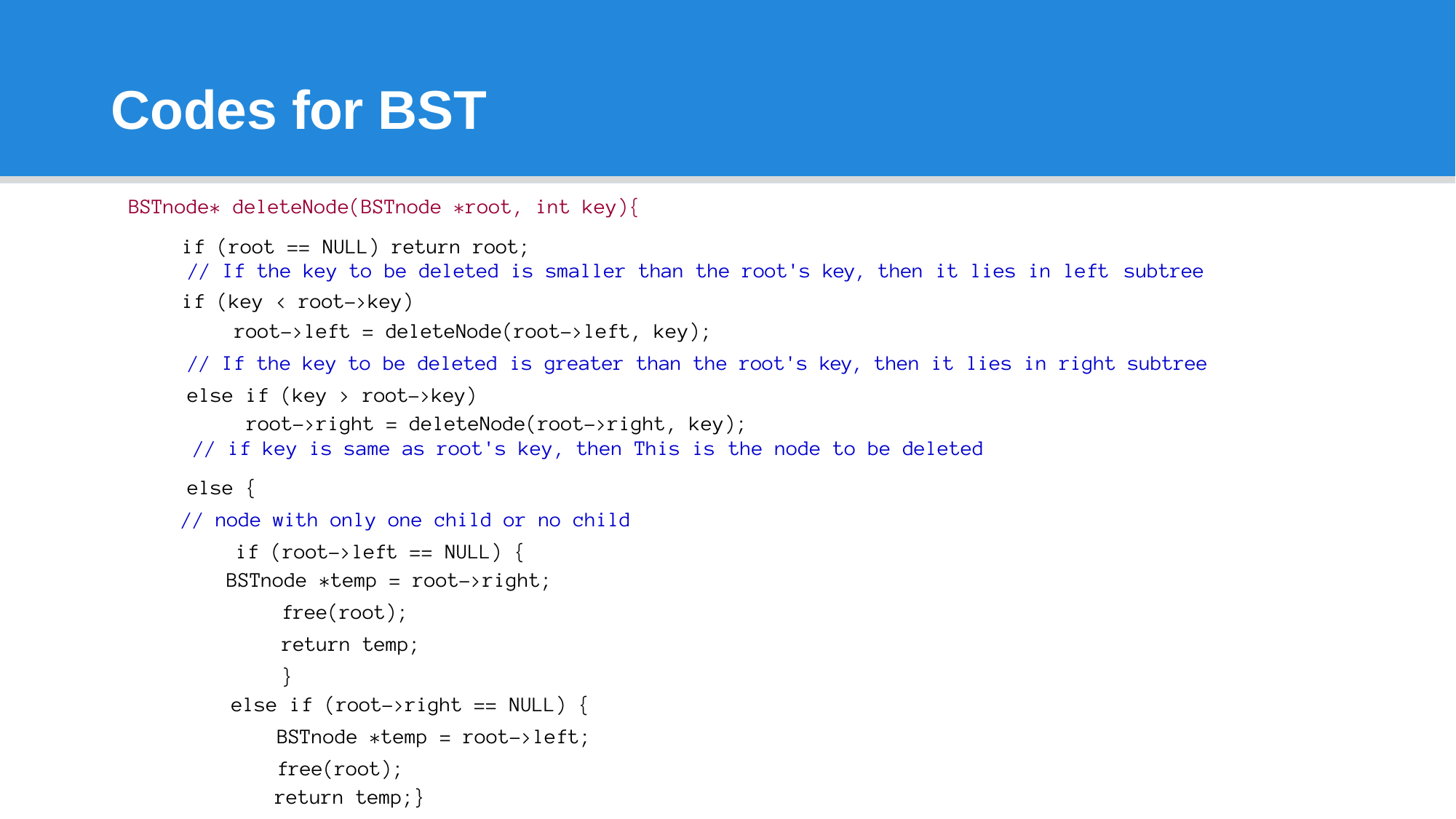

# Codes for BST
BSTnode* deleteNode(BSTnode *root, int key){
if (root == NULL) return root;
// If the key to be deleted is smaller than the root's key, then it lies in left subtree
if (key < root->key)
root->left = deleteNode(root->left, key);
// If the key to be deleted is greater than the root's key, then it lies in right subtree
else if (key > root->key)
root->right = deleteNode(root->right, key);
// if key is same as root's key, then This is the node to be deleted
else {
// node with only one child or no child
	if (root->left == NULL) {
BSTnode *temp = root->right;
free(root);
return temp;
}
else if (root->right == NULL) {
BSTnode *temp = root->left;
free(root);
return temp;}